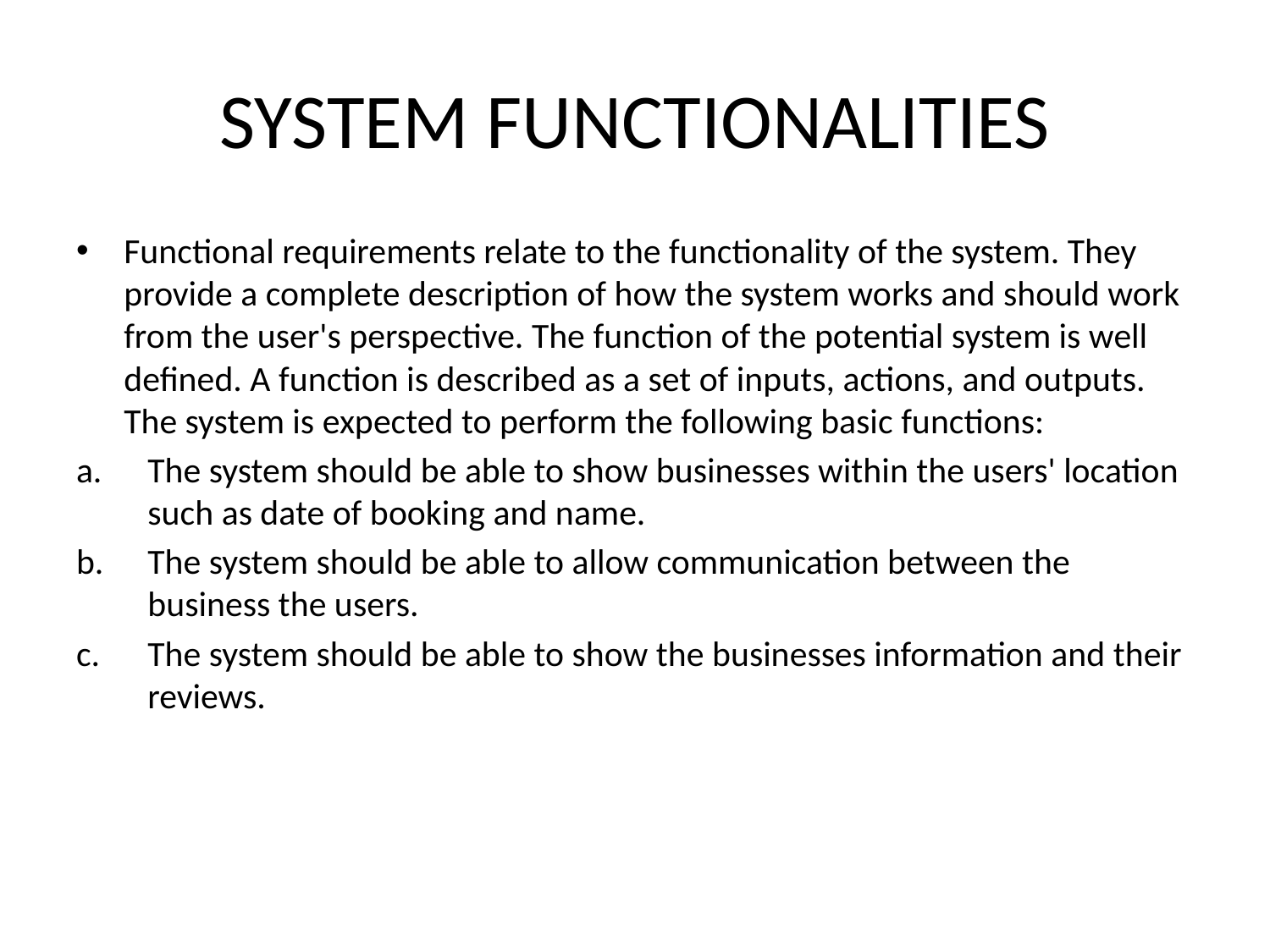

# SYSTEM FUNCTIONALITIES
Functional requirements relate to the functionality of the system. They provide a complete description of how the system works and should work from the user's perspective. The function of the potential system is well defined. A function is described as a set of inputs, actions, and outputs. The system is expected to perform the following basic functions:
The system should be able to show businesses within the users' location such as date of booking and name.
The system should be able to allow communication between the business the users.
The system should be able to show the businesses information and their reviews.